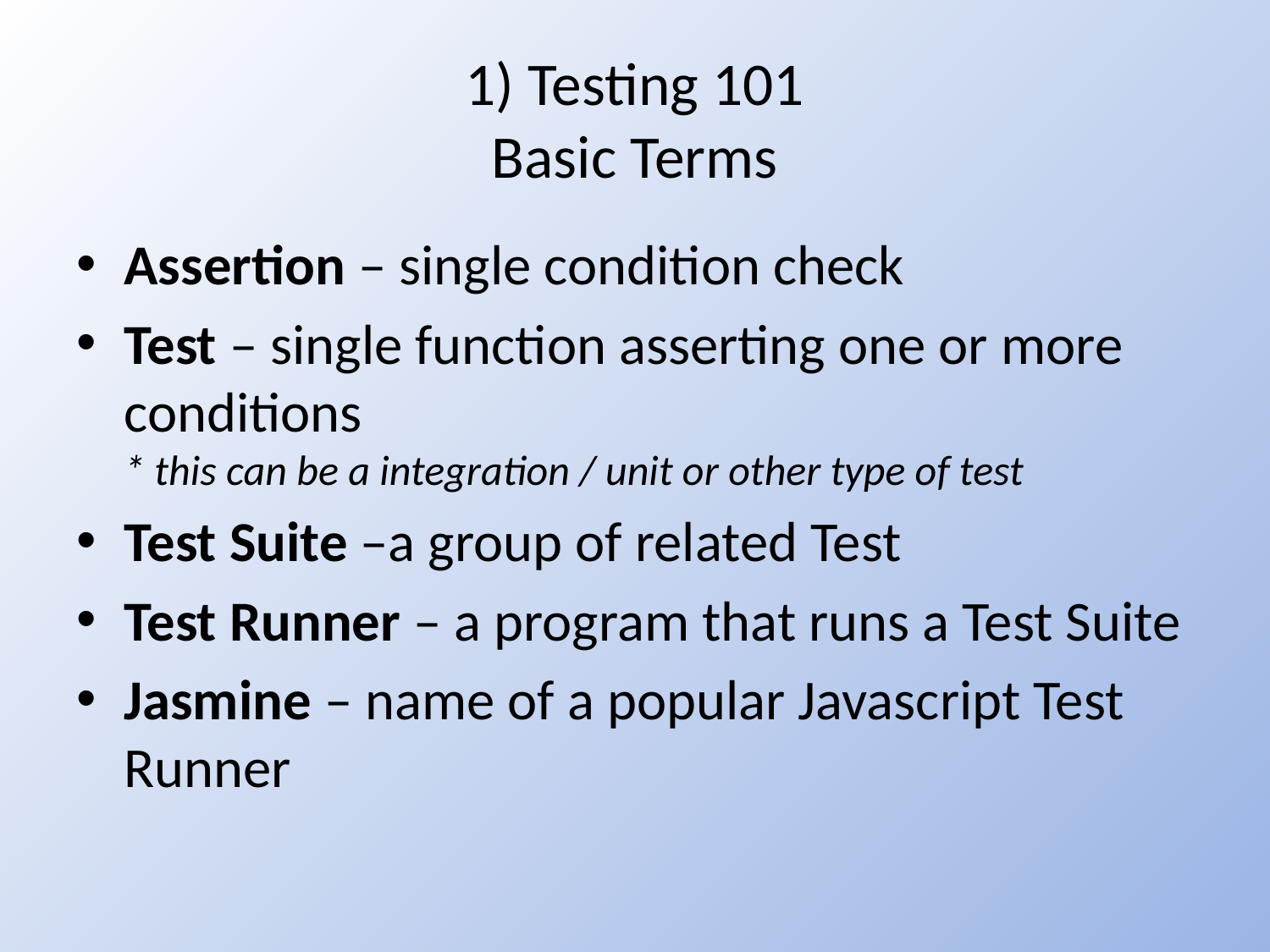

# 1) Testing 101 Basic Terms
Assertion – single condition check
Test – single function asserting one or more conditions
* this can be a integration / unit or other type of test
Test Suite –a group of related Test
Test Runner – a program that runs a Test Suite
Jasmine – name of a popular Javascript Test Runner